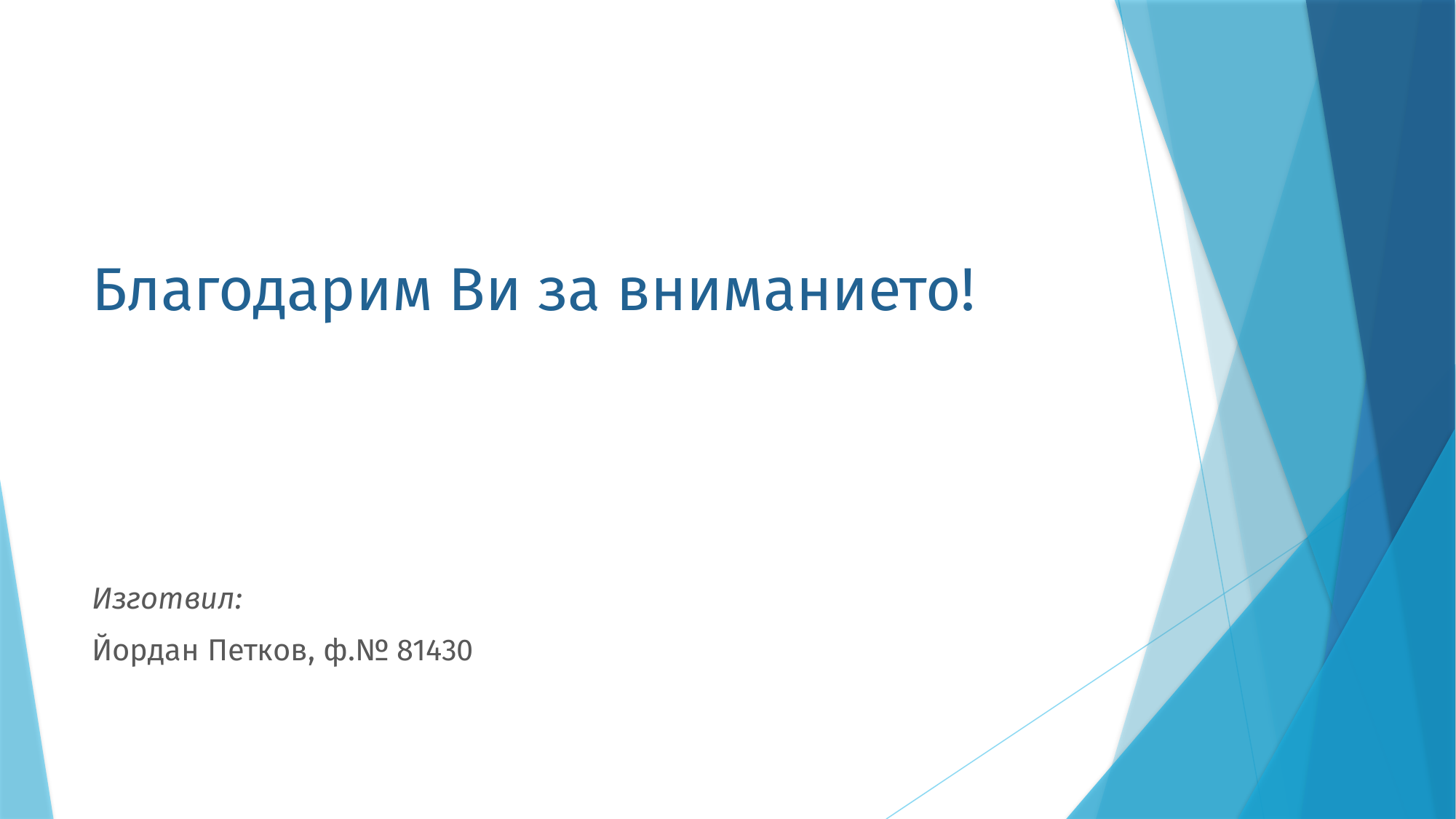

# Благодарим Ви за вниманието!
Изготвил:
Йордан Петков, ф.№ 81430